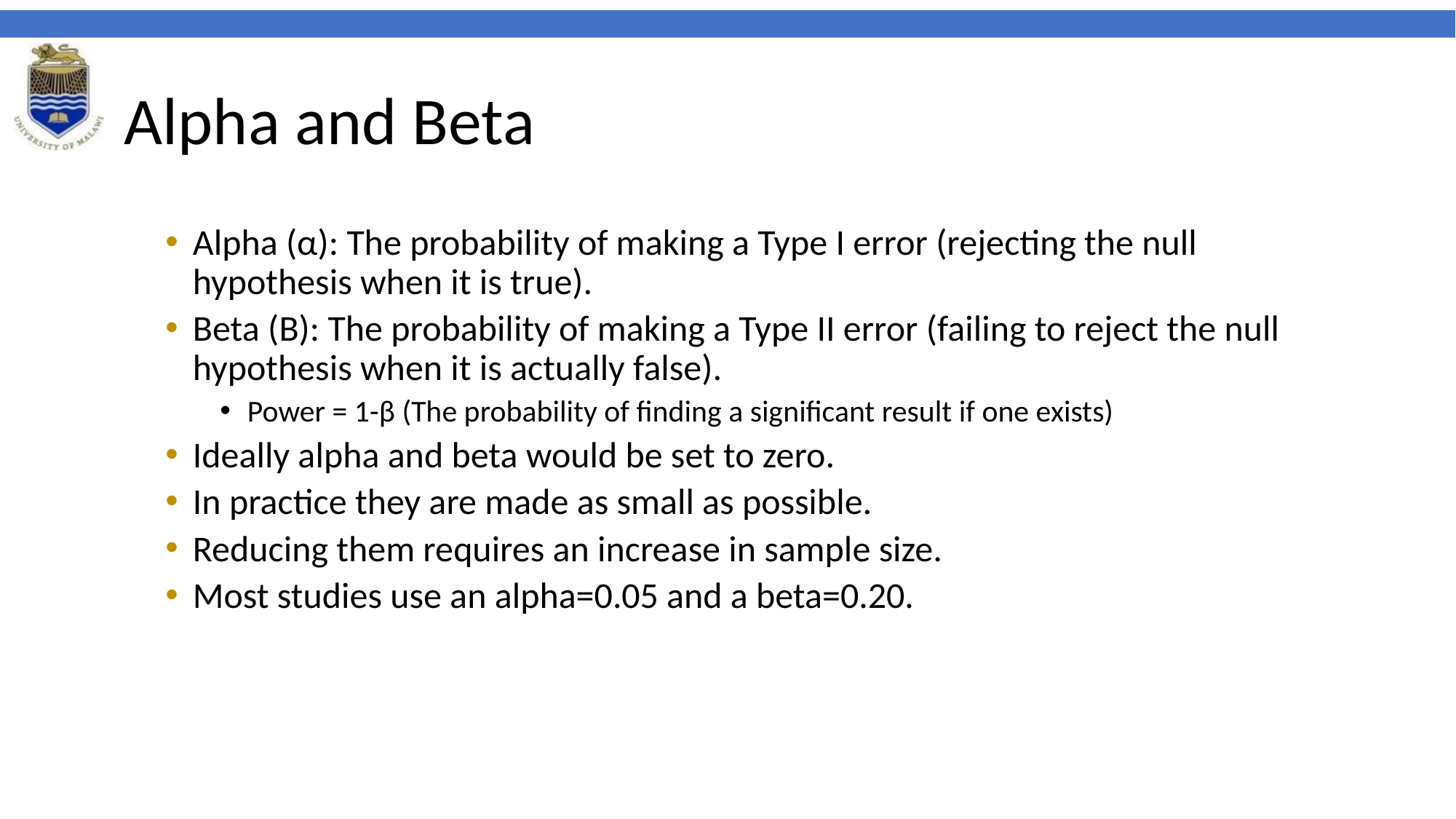

# Alpha and Beta
Alpha (α): The probability of making a Type I error (rejecting the null hypothesis when it is true).
Beta (Β): The probability of making a Type II error (failing to reject the null hypothesis when it is actually false).
Power = 1-β (The probability of finding a significant result if one exists)
Ideally alpha and beta would be set to zero.
In practice they are made as small as possible.
Reducing them requires an increase in sample size.
Most studies use an alpha=0.05 and a beta=0.20.